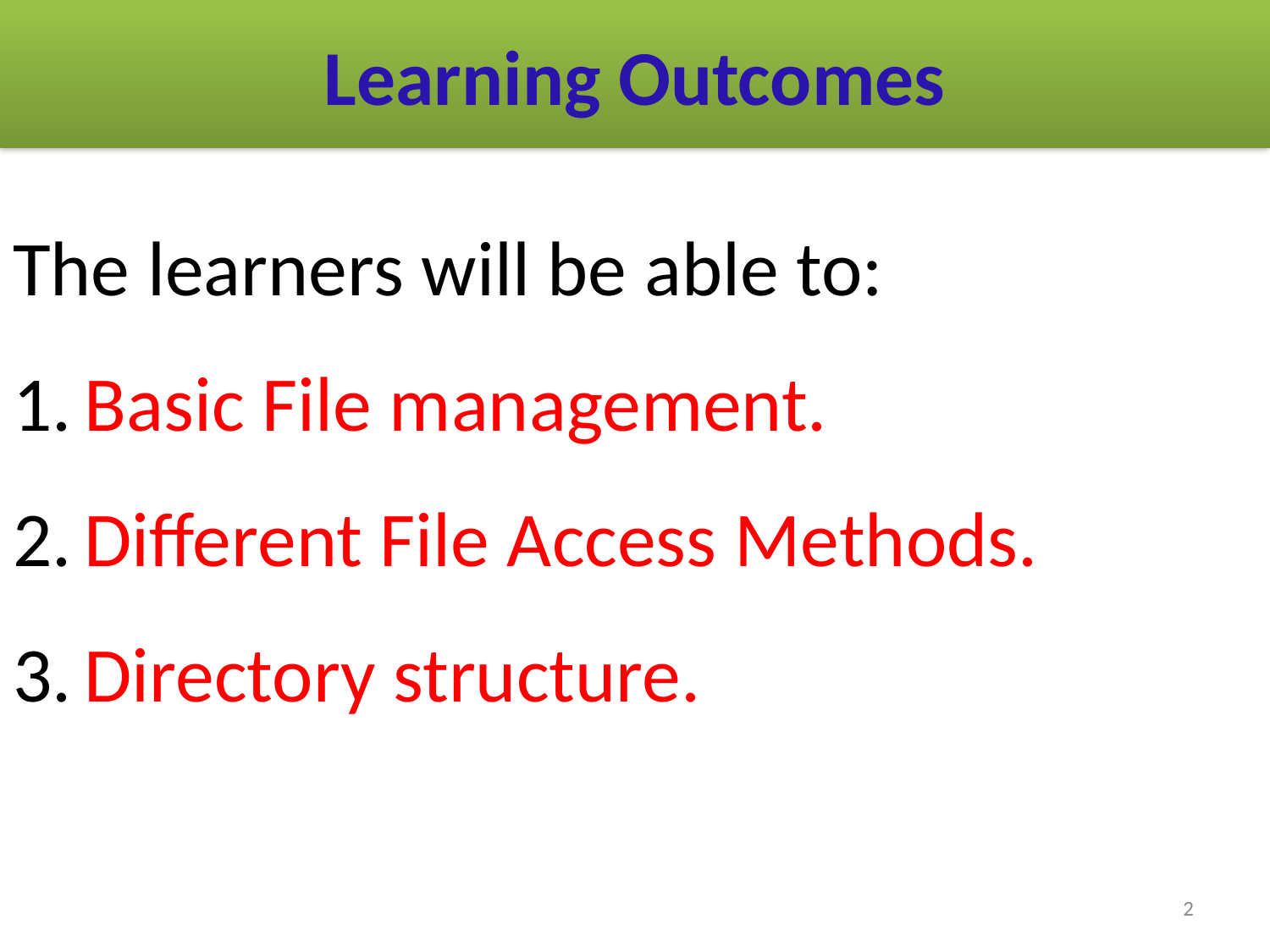

# Learning Outcomes
The learners will be able to:
Basic File management.
Different File Access Methods.
Directory structure.

2